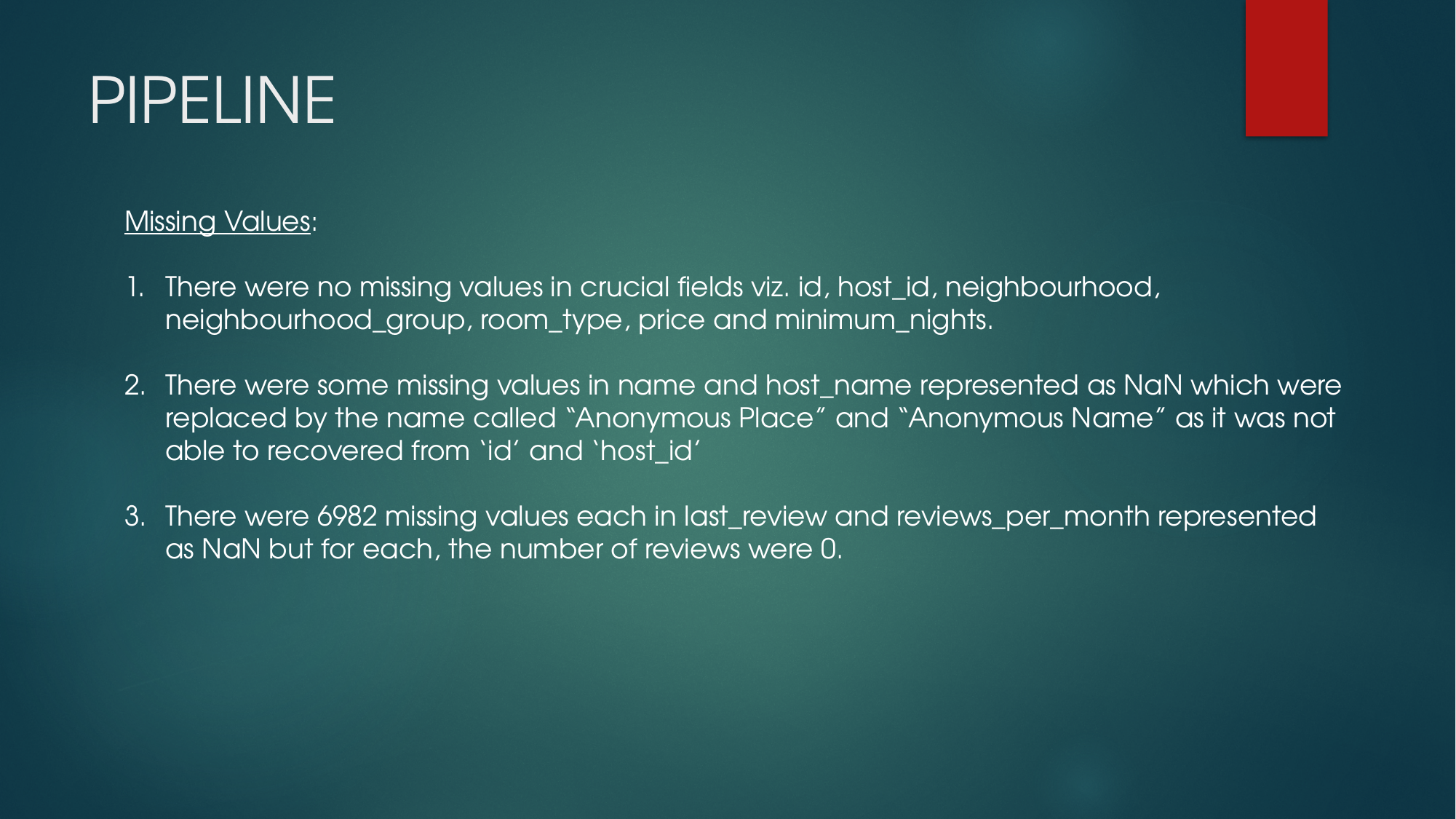

# PIPELINE
Missing Values:

There were no missing values in crucial fields viz. id, host_id, neighbourhood, neighbourhood_group, room_type, price and minimum_nights.

There were some missing values in name and host_name represented as NaN which were replaced by the name called “Anonymous Place” and “Anonymous Name” as it was not able to recovered from ‘id’ and ‘host_id’

There were 6982 missing values each in last_review and reviews_per_month represented as NaN but for each, the number of reviews were 0.